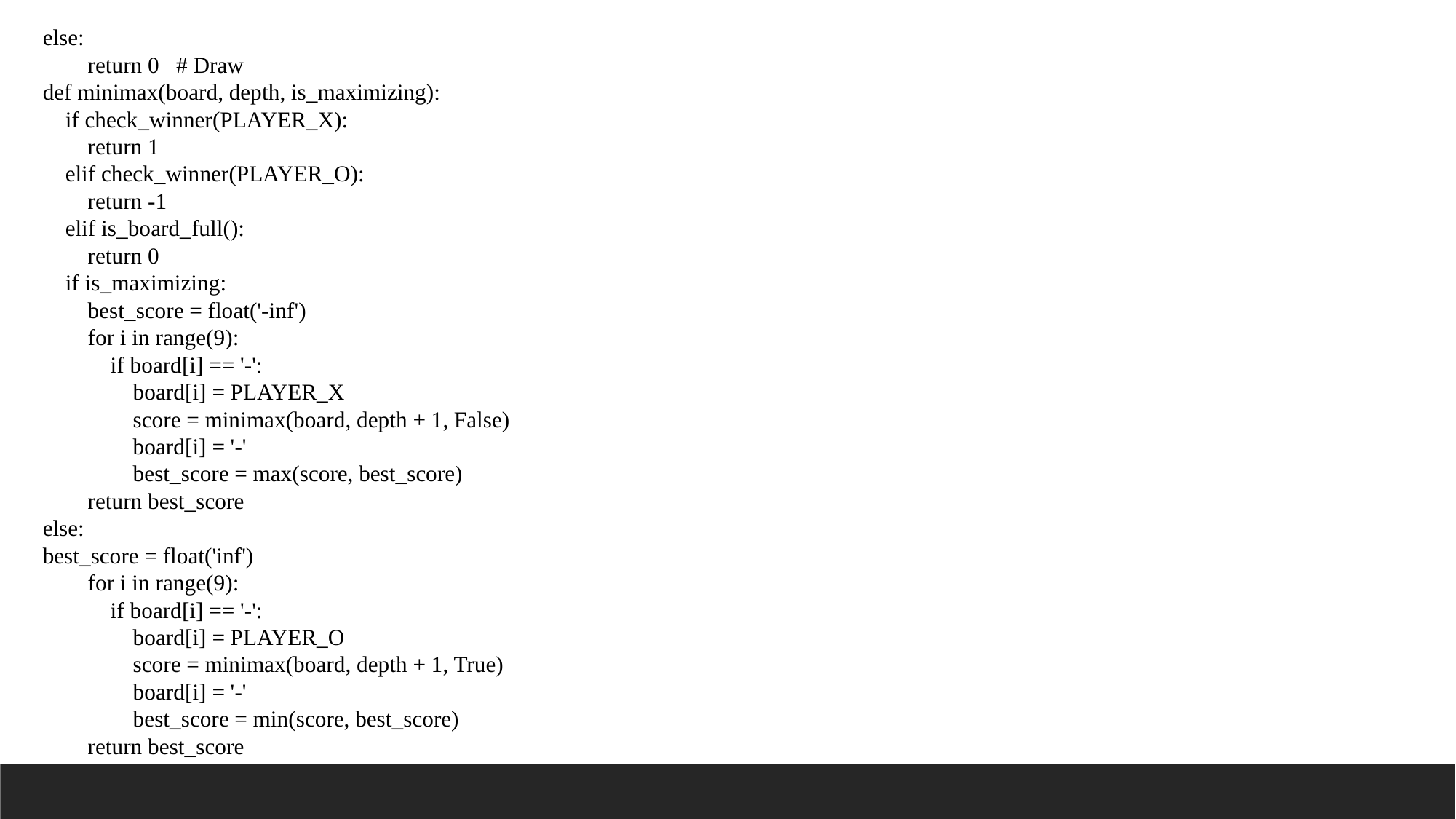

else:
        return 0   # Draw
def minimax(board, depth, is_maximizing):
    if check_winner(PLAYER_X):
        return 1
    elif check_winner(PLAYER_O):
        return -1
    elif is_board_full():
        return 0
    if is_maximizing:
        best_score = float('-inf')
        for i in range(9):
            if board[i] == '-':
                board[i] = PLAYER_X
                score = minimax(board, depth + 1, False)
                board[i] = '-'
                best_score = max(score, best_score)
        return best_score
else:
best_score = float('inf')
        for i in range(9):
            if board[i] == '-':
                board[i] = PLAYER_O
                score = minimax(board, depth + 1, True)
                board[i] = '-'
                best_score = min(score, best_score)
        return best_score